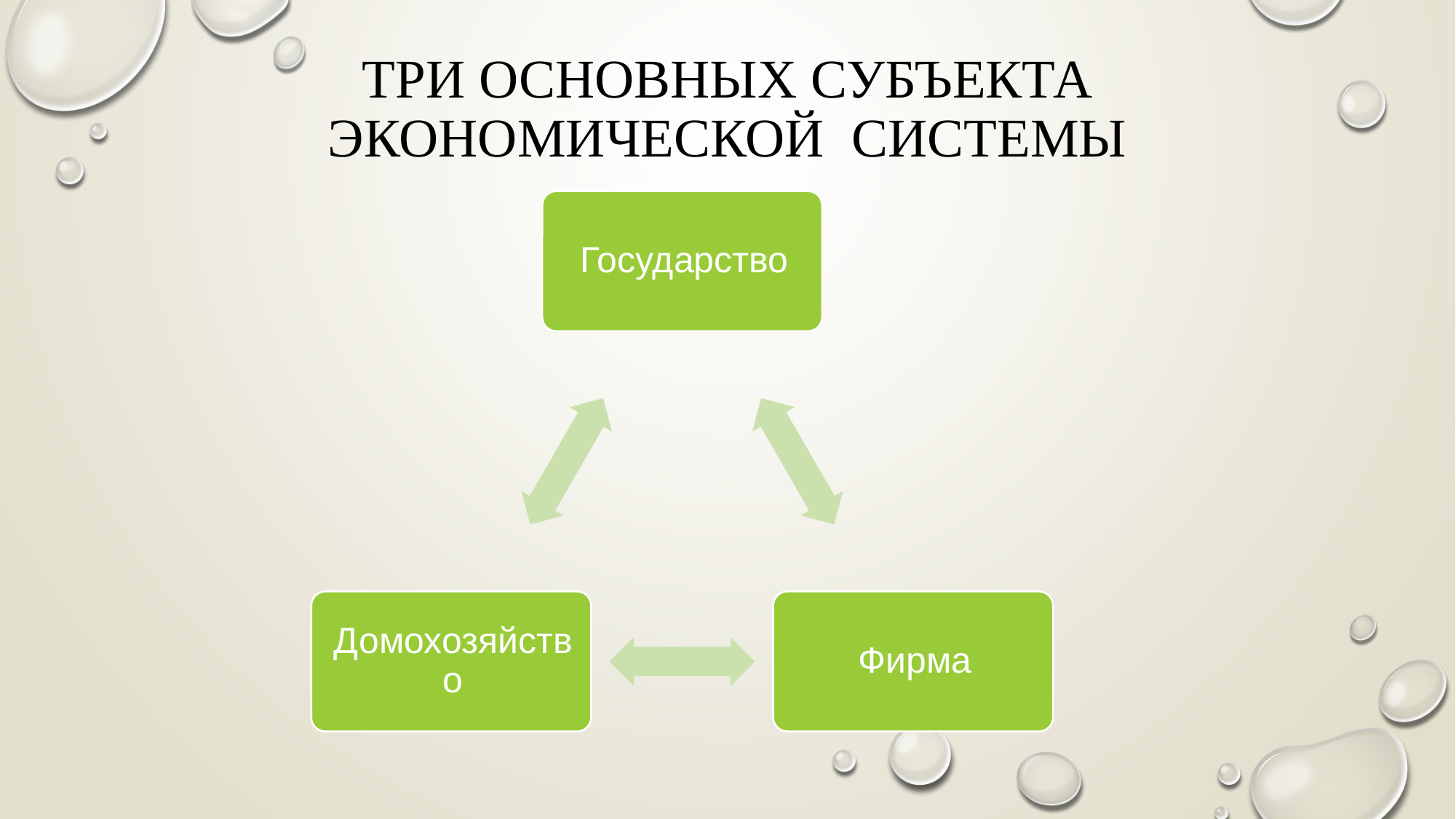

# Три основных субъекта экономической  системы
Государство

Фирма

Домохозяйство